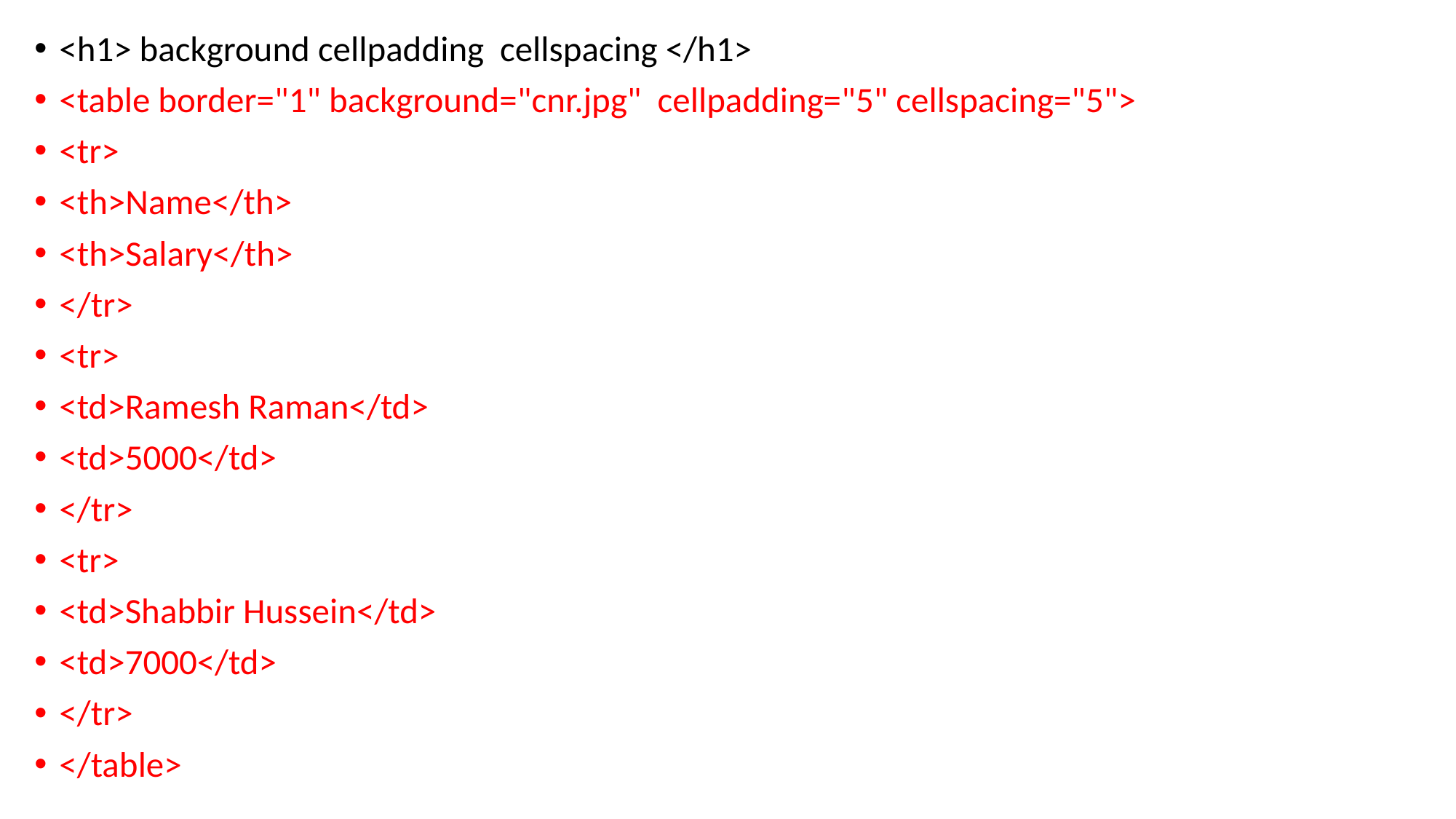

<h1> background cellpadding  cellspacing </h1>
<table border="1" background="cnr.jpg"  cellpadding="5" cellspacing="5">
<tr>
<th>Name</th>
<th>Salary</th>
</tr>
<tr>
<td>Ramesh Raman</td>
<td>5000</td>
</tr>
<tr>
<td>Shabbir Hussein</td>
<td>7000</td>
</tr>
</table>